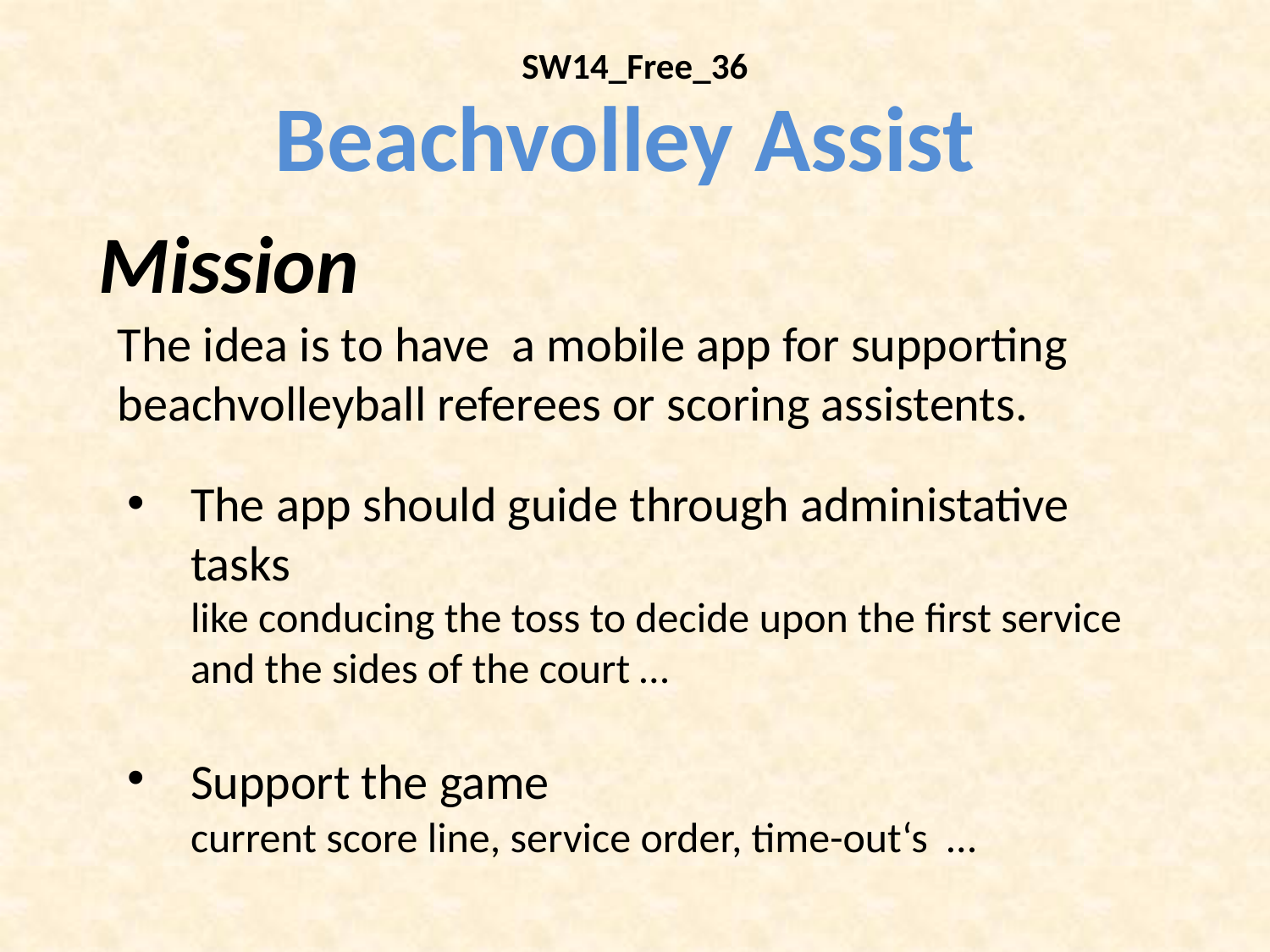

SW14_Free_36
# Beachvolley Assist
Mission
The idea is to have  a mobile app for supporting beachvolleyball referees or scoring assistents.
The app should guide through administative tasks
like conducing the toss to decide upon the first service and the sides of the court …
Support the game
current score line, service order, time-out‘s  …